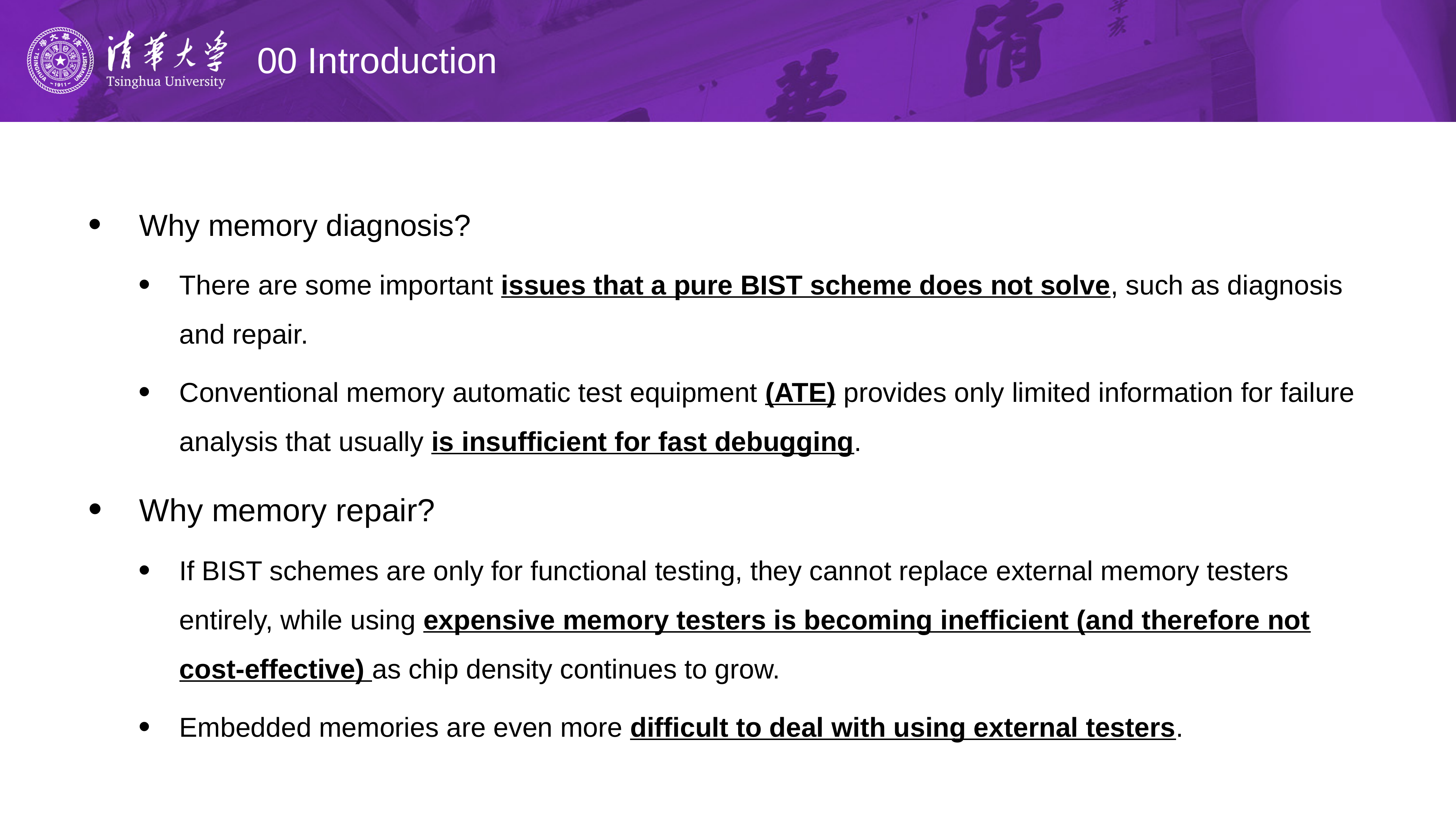

# 00 Introduction

Why memory diagnosis?
There are some important issues that a pure BIST scheme does not solve, such as diagnosis and repair.
Conventional memory automatic test equipment (ATE) provides only limited information for failure analysis that usually is insufficient for fast debugging.
Why memory repair?
If BIST schemes are only for functional testing, they cannot replace external memory testers entirely, while using expensive memory testers is becoming inefficient (and therefore not cost-effective) as chip density continues to grow.
Embedded memories are even more difficult to deal with using external testers.